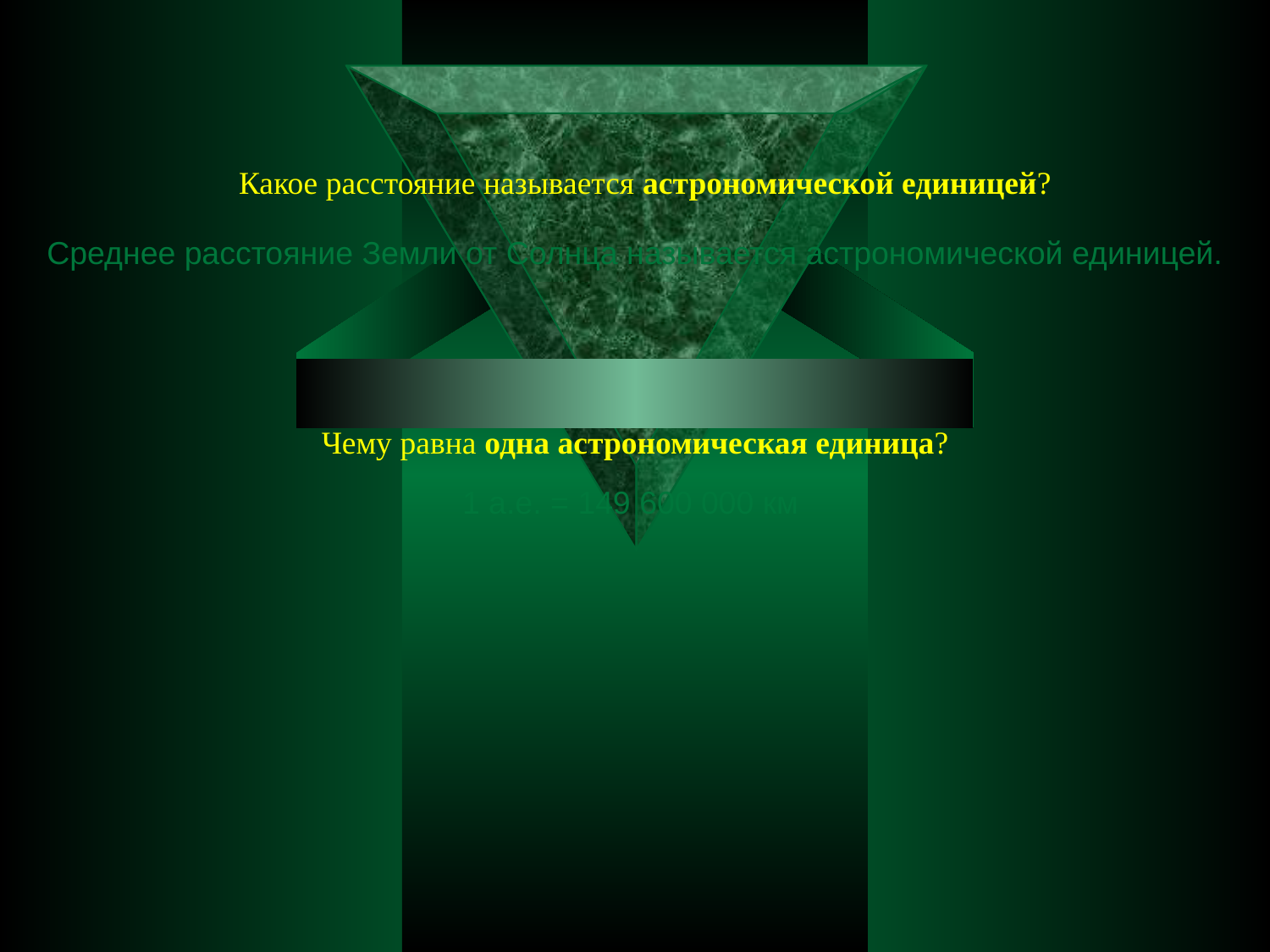

Какое расстояние называется астрономической единицей?
Среднее расстояние Земли от Солнца называется астрономической единицей.
Чему равна одна астрономическая единица?
1 а.е. = 149 600 000 км